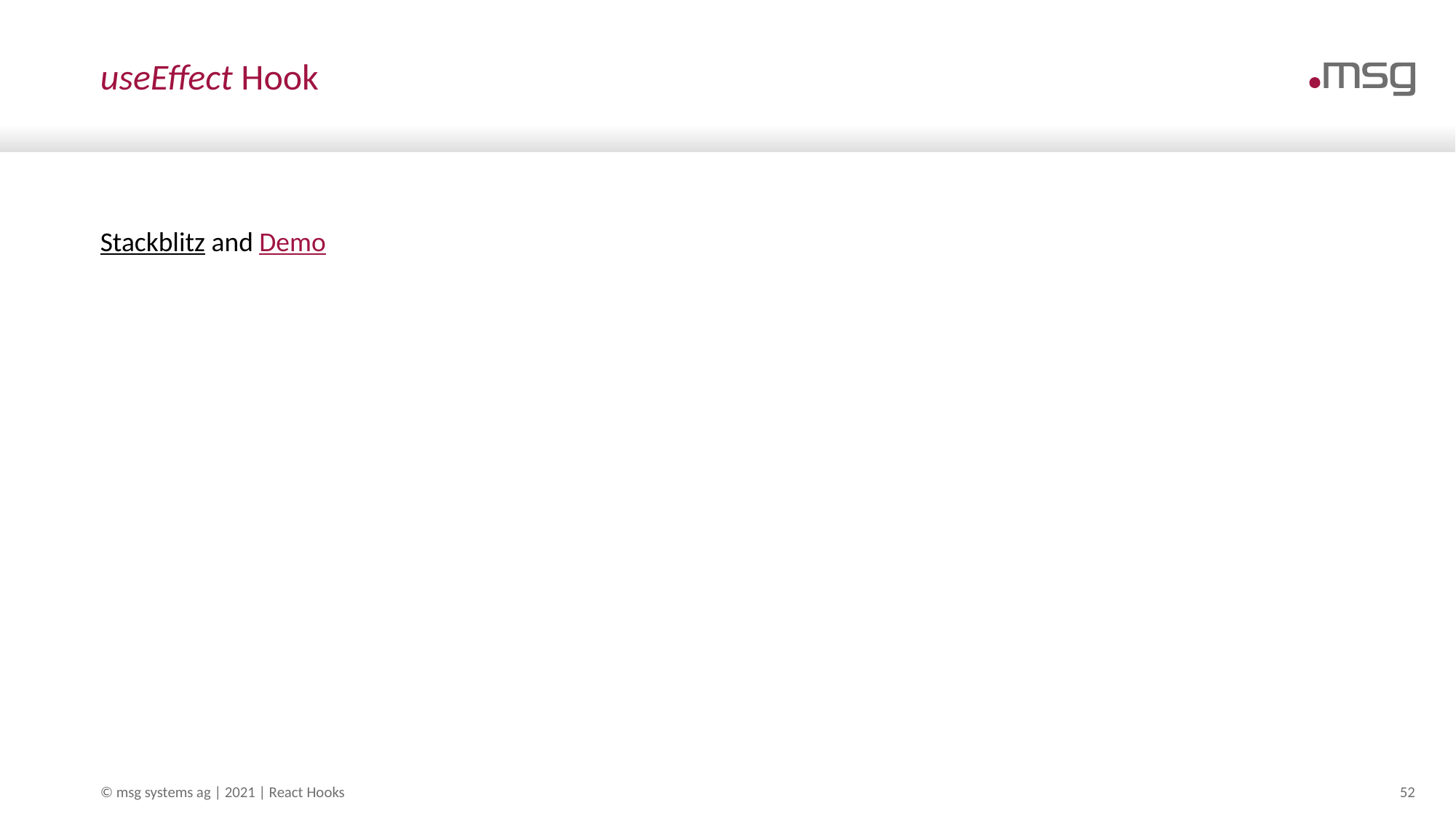

# useEffect Hook
Stackblitz and Demo
© msg systems ag | 2021 | React Hooks
52